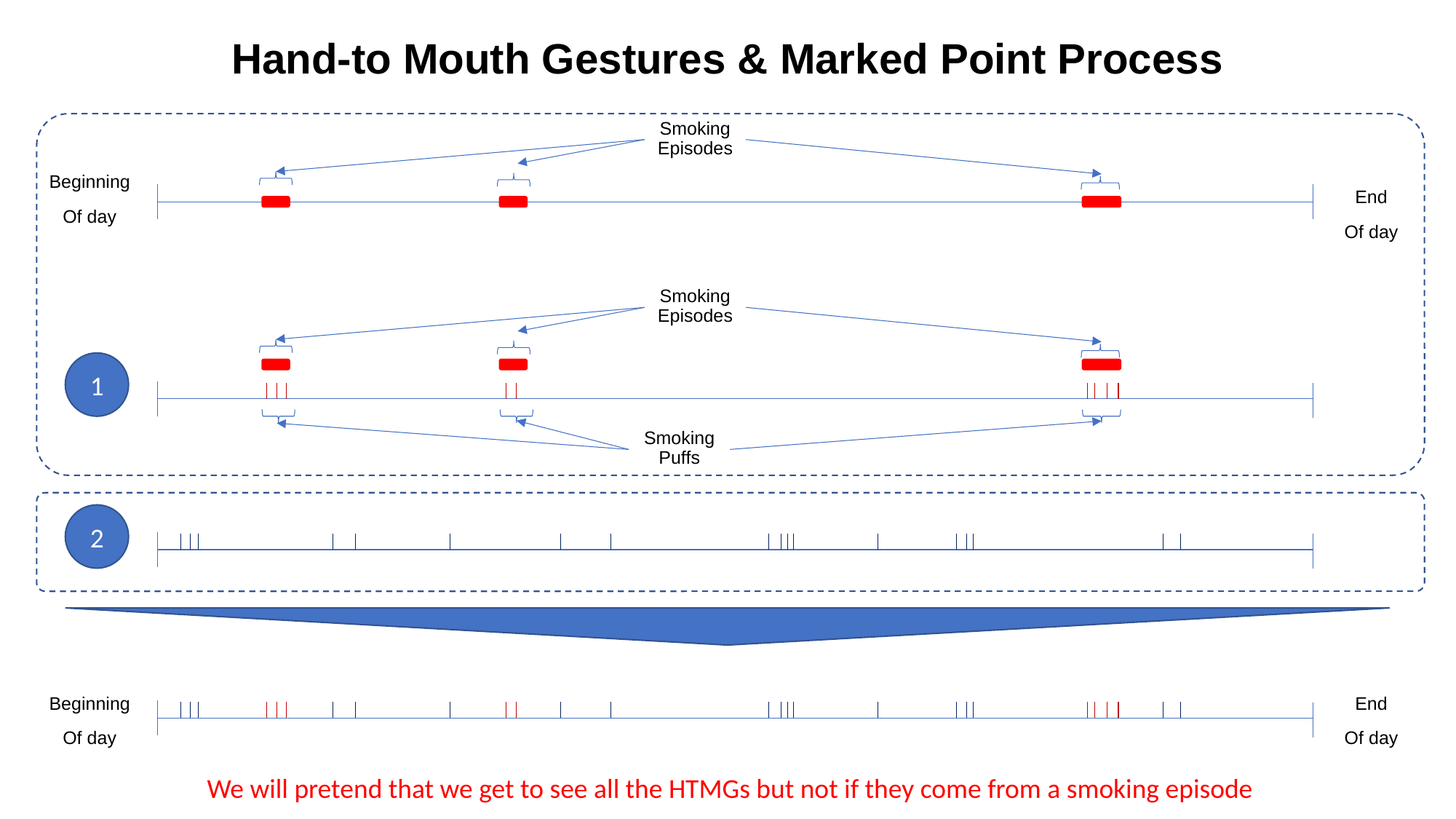

Hand-to Mouth Gestures & Marked Point Process
Smoking Episodes

Beginning
Of day
End
Of day

Smoking Episodes

1

Smoking Puffs

2

Beginning
Of day
End
Of day
We will pretend that we get to see all the HTMGs but not if they come from a smoking episode